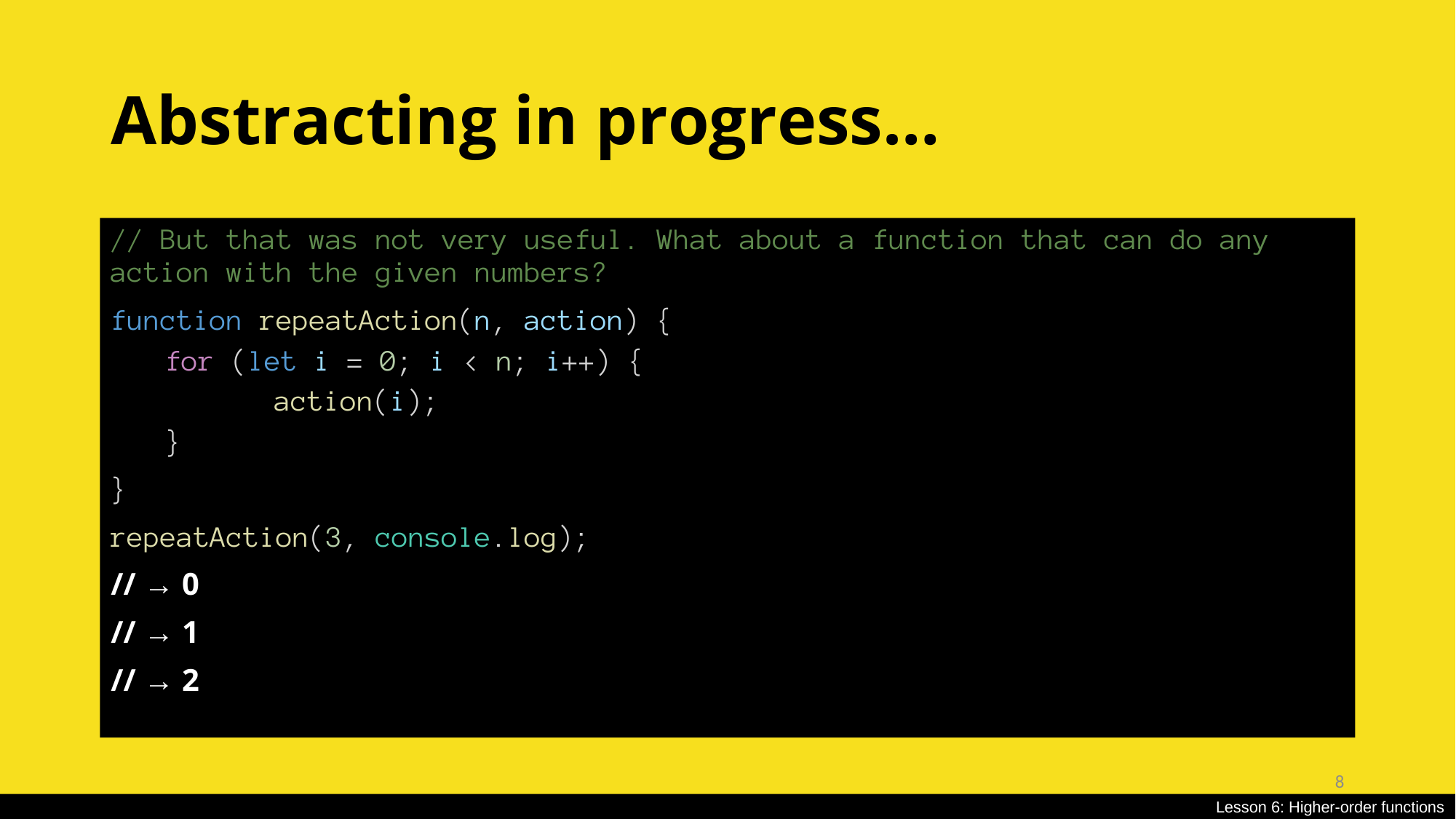

# Abstracting in progress…
// But that was not very useful. What about a function that can do any action with the given numbers?
function repeatAction(n, action) {
for (let i = 0; i < n; i++) {
	action(i);
}
}
repeatAction(3, console.log);
// → 0
// → 1
// → 2
8
Lesson 6: Higher-order functions